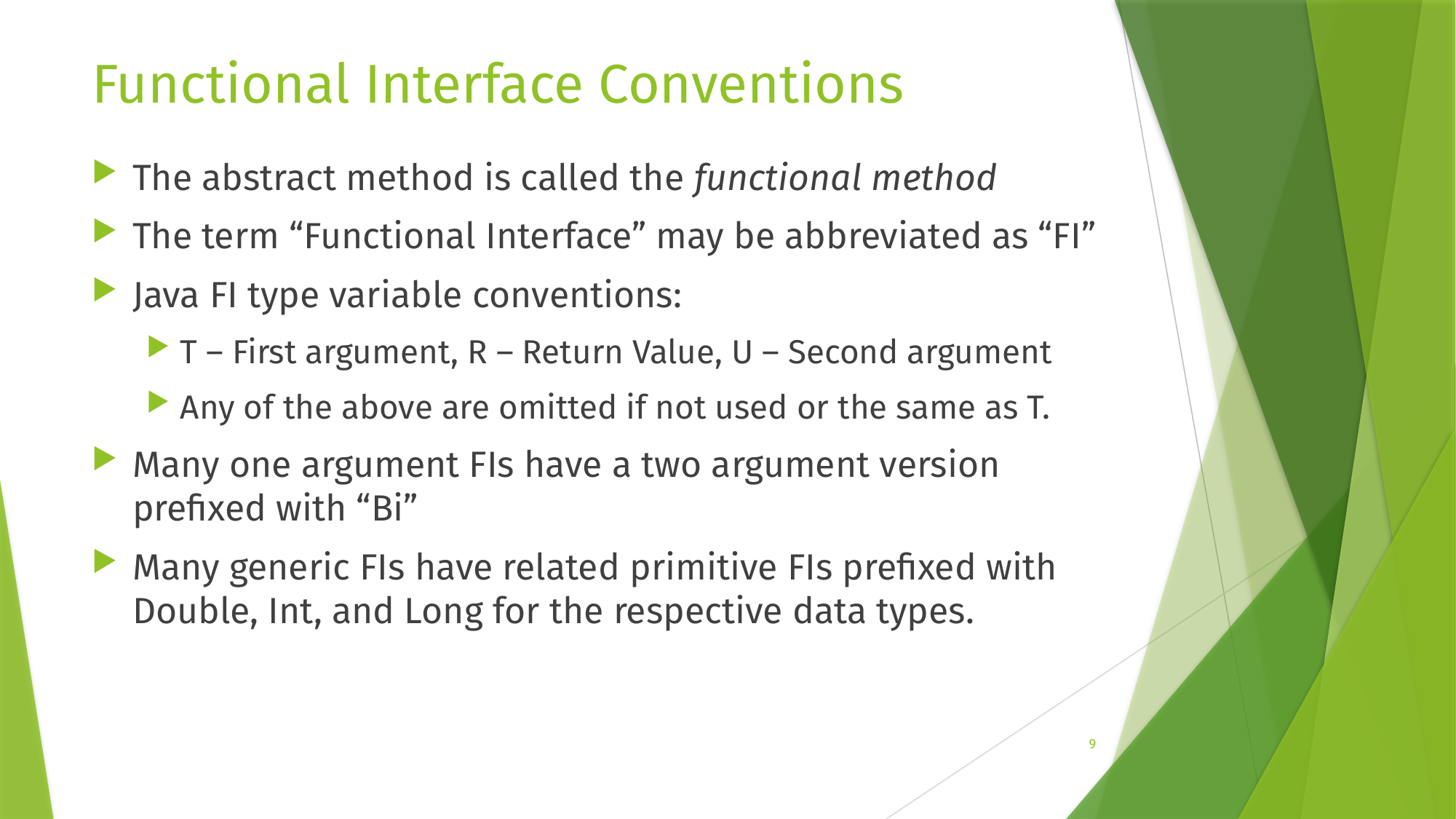

# Functional Interface Conventions
The abstract method is called the functional method
The term “Functional Interface” may be abbreviated as “FI”
Java FI type variable conventions:
T – First argument, R – Return Value, U – Second argument
Any of the above are omitted if not used or the same as T.
Many one argument FIs have a two argument version prefixed with “Bi”
Many generic FIs have related primitive FIs prefixed with Double, Int, and Long for the respective data types.

9